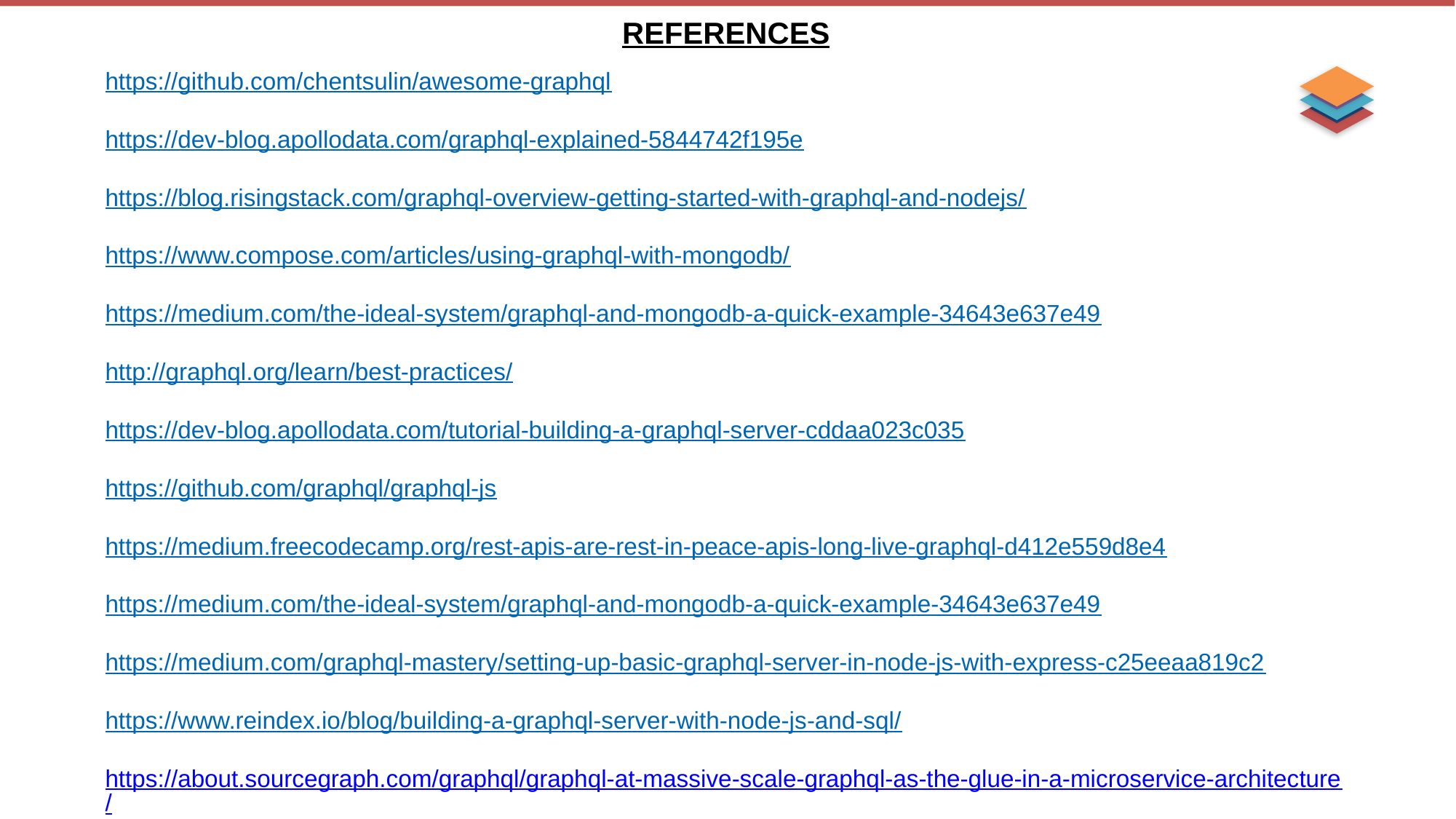

REFERENCES
https://github.com/chentsulin/awesome-graphql

https://dev-blog.apollodata.com/graphql-explained-5844742f195e

https://blog.risingstack.com/graphql-overview-getting-started-with-graphql-and-nodejs/

https://www.compose.com/articles/using-graphql-with-mongodb/

https://medium.com/the-ideal-system/graphql-and-mongodb-a-quick-example-34643e637e49

http://graphql.org/learn/best-practices/

https://dev-blog.apollodata.com/tutorial-building-a-graphql-server-cddaa023c035

https://github.com/graphql/graphql-js

https://medium.freecodecamp.org/rest-apis-are-rest-in-peace-apis-long-live-graphql-d412e559d8e4

https://medium.com/the-ideal-system/graphql-and-mongodb-a-quick-example-34643e637e49

https://medium.com/graphql-mastery/setting-up-basic-graphql-server-in-node-js-with-express-c25eeaa819c2

https://www.reindex.io/blog/building-a-graphql-server-with-node-js-and-sql/

https://about.sourcegraph.com/graphql/graphql-at-massive-scale-graphql-as-the-glue-in-a-microservice-architecture/